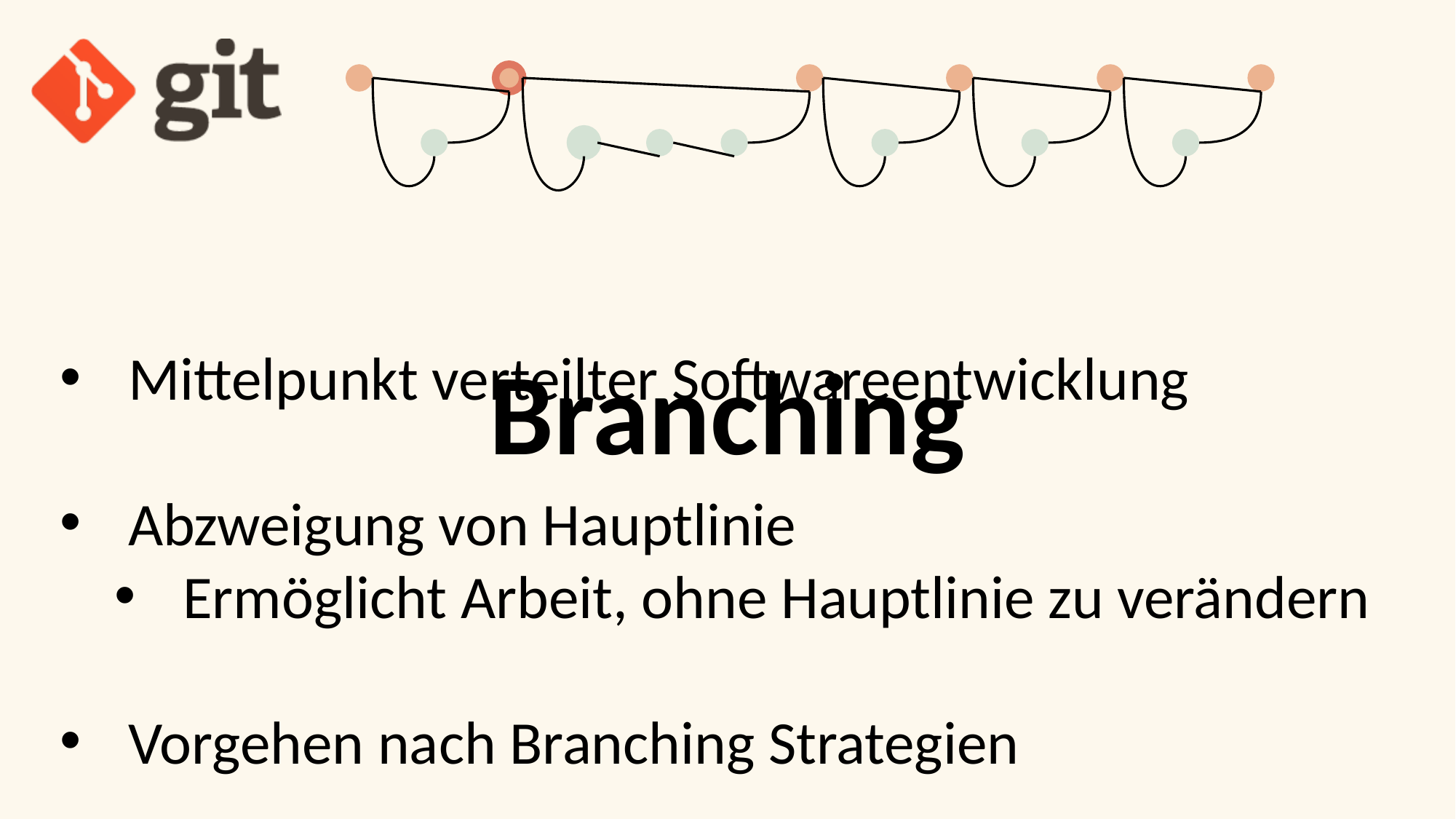

Mittelpunkt verteilter Softwareentwicklung

Abzweigung von Hauptlinie
Ermöglicht Arbeit, ohne Hauptlinie zu verändern

Vorgehen nach Branching Strategien

Branching